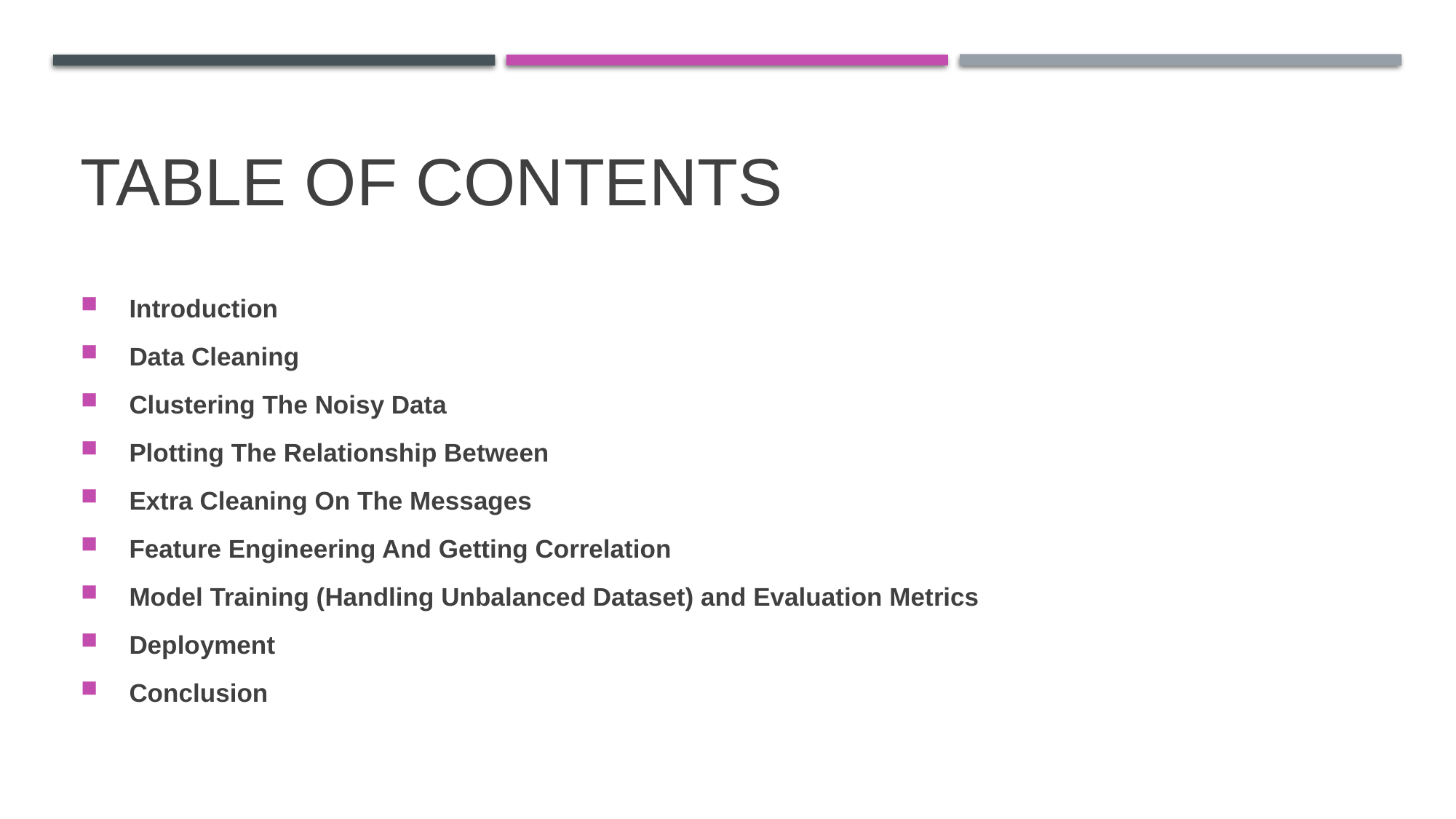

Table of contents
Introduction
Data Cleaning
Clustering The Noisy Data
Plotting The Relationship Between
Extra Cleaning On The Messages
Feature Engineering And Getting Correlation
Model Training (Handling Unbalanced Dataset) and Evaluation Metrics
Deployment
Conclusion